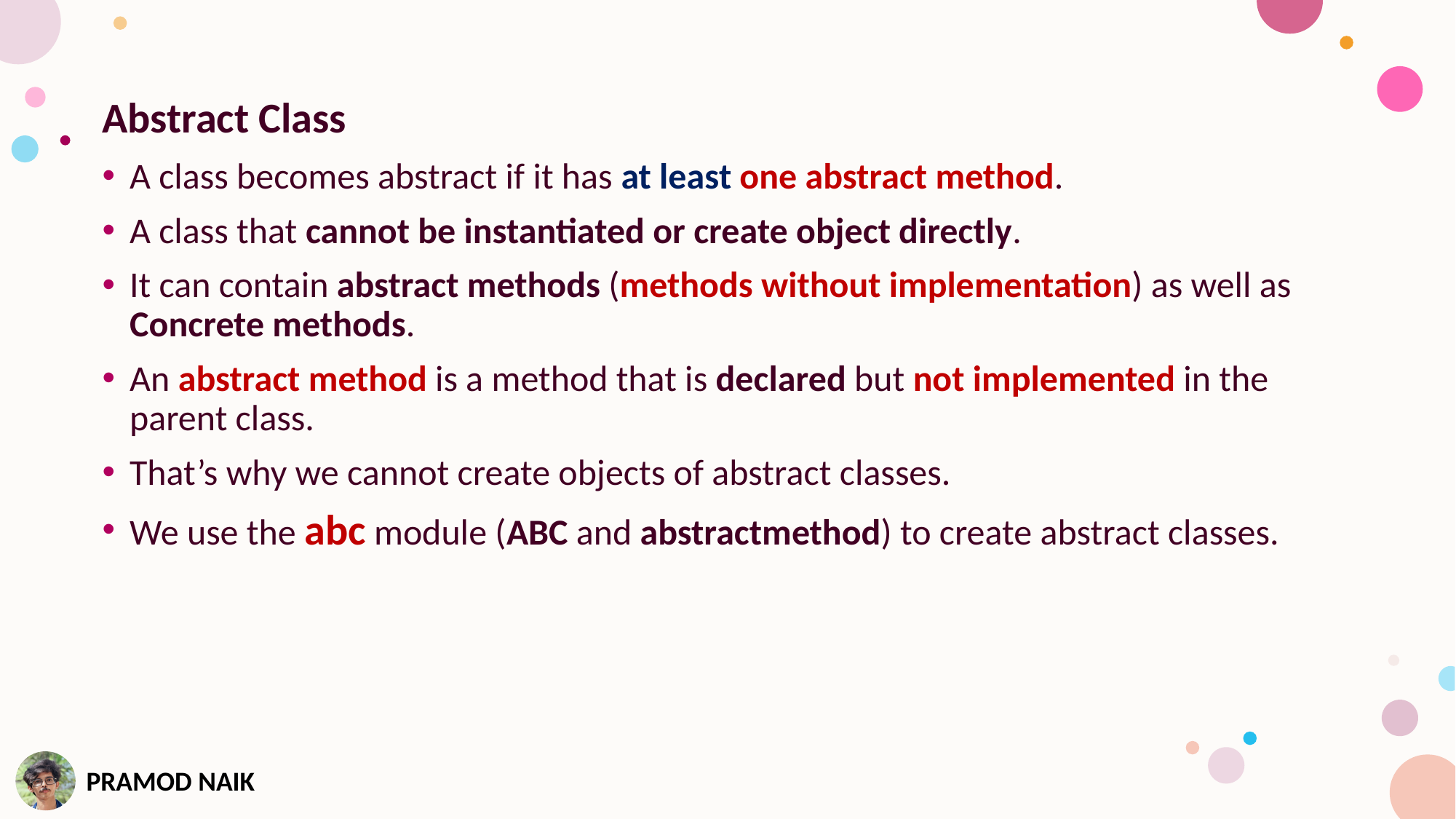

Abstract Class
A class becomes abstract if it has at least one abstract method.
A class that cannot be instantiated or create object directly.
It can contain abstract methods (methods without implementation) as well as Concrete methods.
An abstract method is a method that is declared but not implemented in the parent class.
That’s why we cannot create objects of abstract classes.
We use the abc module (ABC and abstractmethod) to create abstract classes.